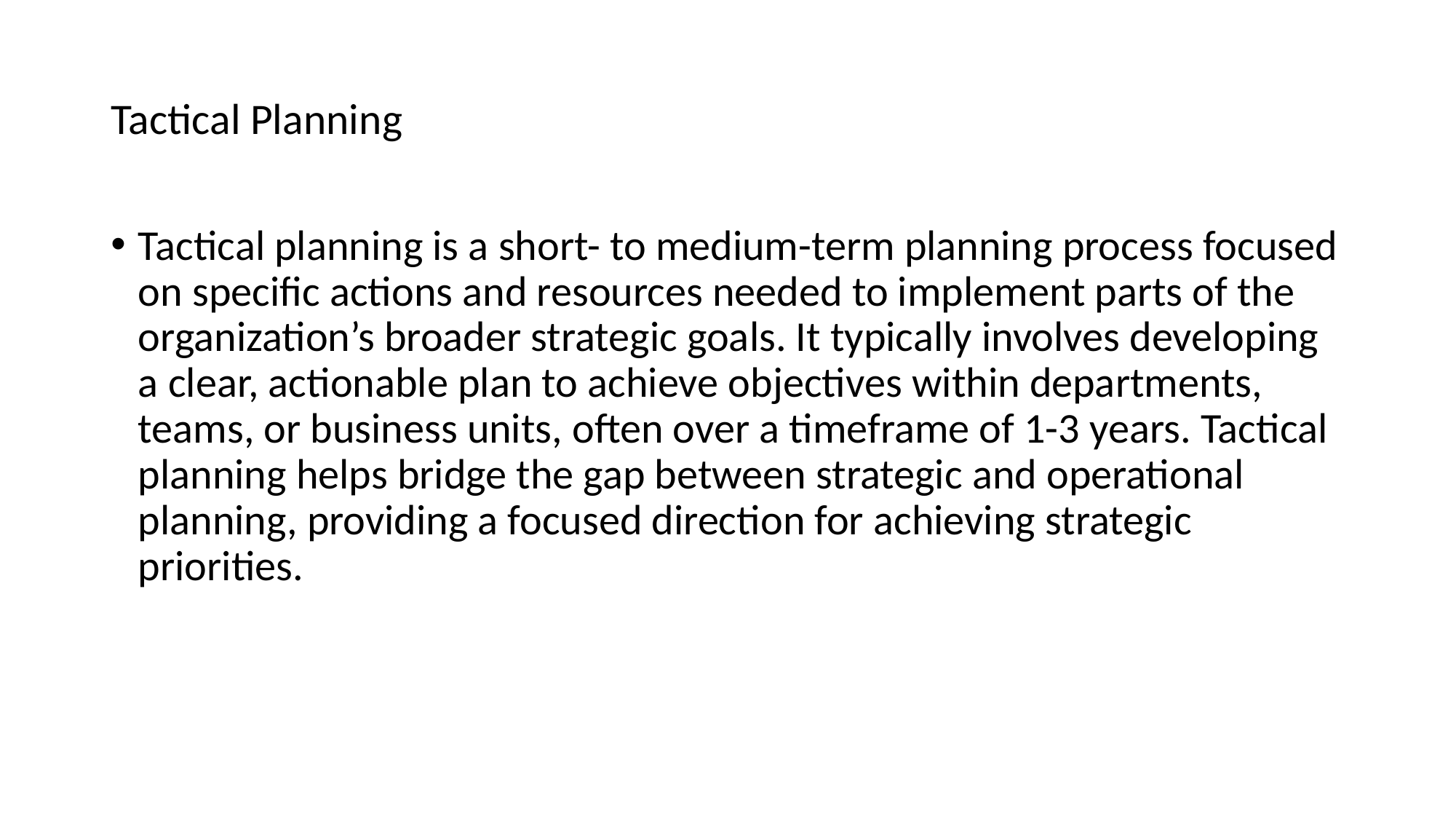

# Tactical Planning
Tactical planning is a short- to medium-term planning process focused on specific actions and resources needed to implement parts of the organization’s broader strategic goals. It typically involves developing a clear, actionable plan to achieve objectives within departments, teams, or business units, often over a timeframe of 1-3 years. Tactical planning helps bridge the gap between strategic and operational planning, providing a focused direction for achieving strategic priorities.